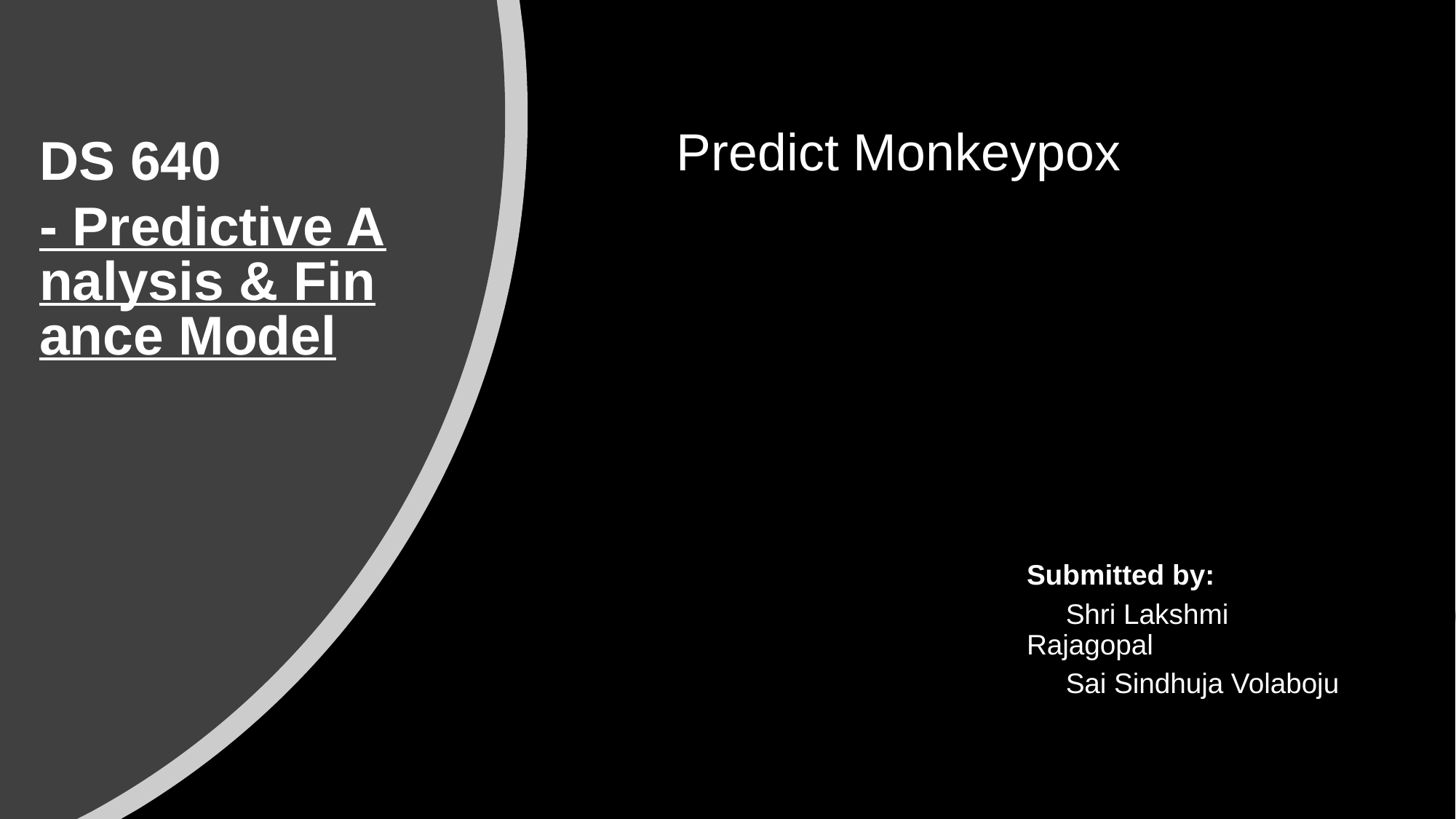

Predict Monkeypox

# DS 640 - Predictive Analysis & Finance Model
Submitted by:
     Shri Lakshmi Rajagopal
     Sai Sindhuja Volaboju